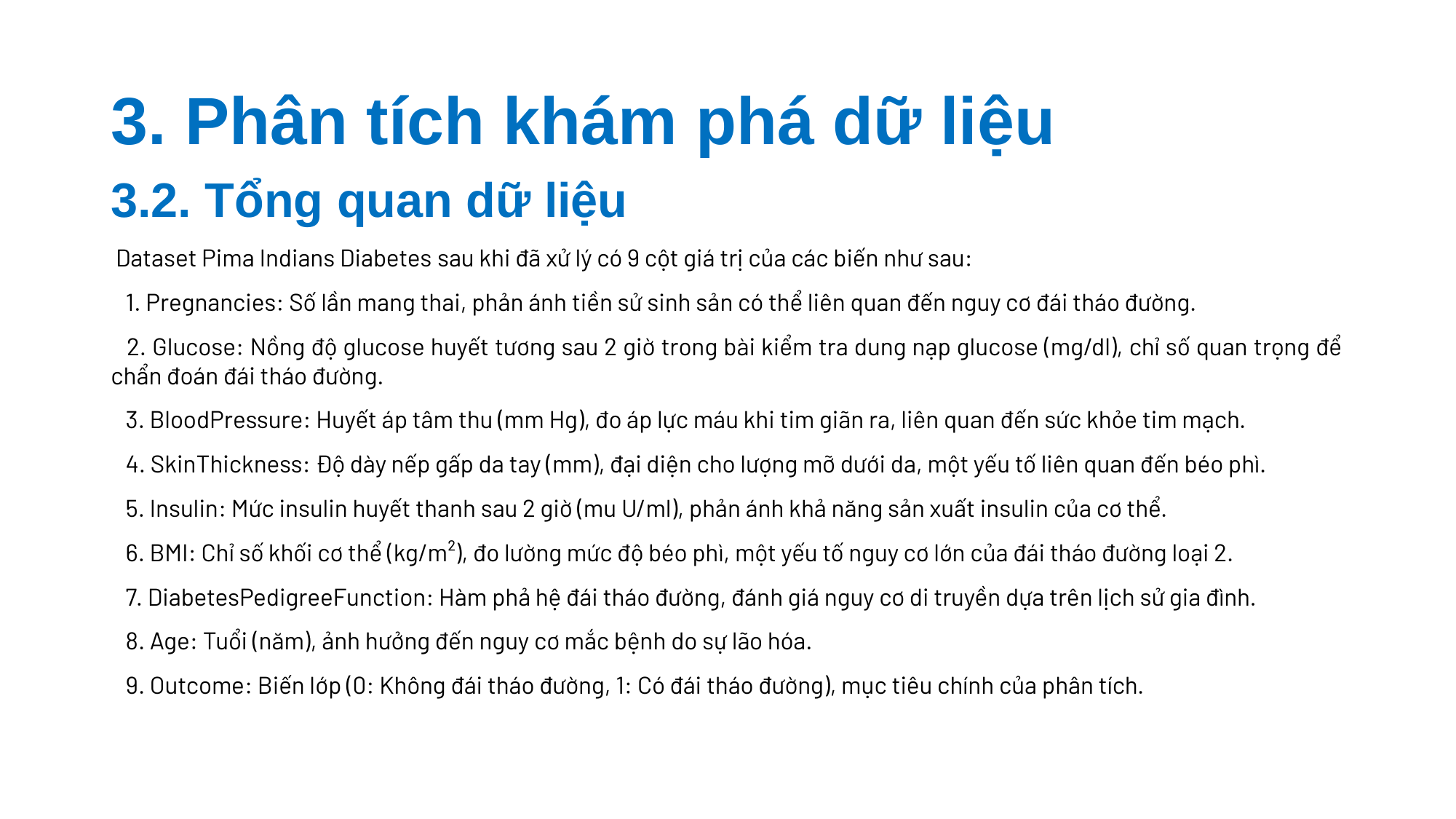

# 3. Phân tích khám phá dữ liệu
3.2. Tổng quan dữ liệu
 Dataset Pima Indians Diabetes sau khi đã xử lý có 9 cột giá trị của các biến như sau:
   1. Pregnancies: Số lần mang thai, phản ánh tiền sử sinh sản có thể liên quan đến nguy cơ đái tháo đường.
   2. Glucose: Nồng độ glucose huyết tương sau 2 giờ trong bài kiểm tra dung nạp glucose (mg/dl), chỉ số quan trọng để chẩn đoán đái tháo đường.
   3. BloodPressure: Huyết áp tâm thu (mm Hg), đo áp lực máu khi tim giãn ra, liên quan đến sức khỏe tim mạch.
   4. SkinThickness: Độ dày nếp gấp da tay (mm), đại diện cho lượng mỡ dưới da, một yếu tố liên quan đến béo phì.
   5. Insulin: Mức insulin huyết thanh sau 2 giờ (mu U/ml), phản ánh khả năng sản xuất insulin của cơ thể.
   6. BMI: Chỉ số khối cơ thể (kg/m²), đo lường mức độ béo phì, một yếu tố nguy cơ lớn của đái tháo đường loại 2.
   7. DiabetesPedigreeFunction: Hàm phả hệ đái tháo đường, đánh giá nguy cơ di truyền dựa trên lịch sử gia đình.
   8. Age: Tuổi (năm), ảnh hưởng đến nguy cơ mắc bệnh do sự lão hóa.
   9. Outcome: Biến lớp (0: Không đái tháo đường, 1: Có đái tháo đường), mục tiêu chính của phân tích.